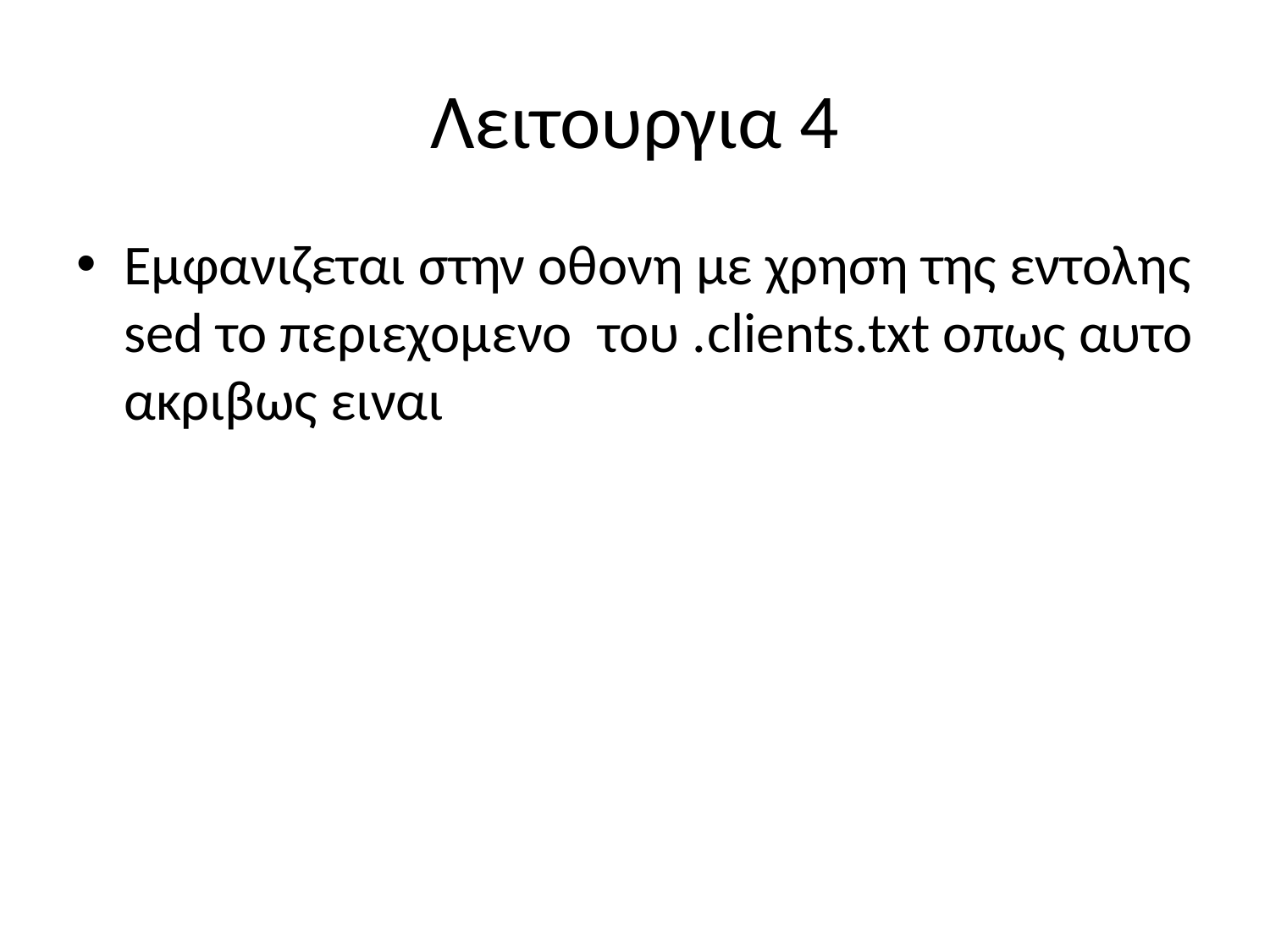

# Λειτουργια 4
Εμφανιζεται στην οθονη με χρηση της εντολης sed το περιεχομενο  του .clients.txt οπως αυτο ακριβως ειναι